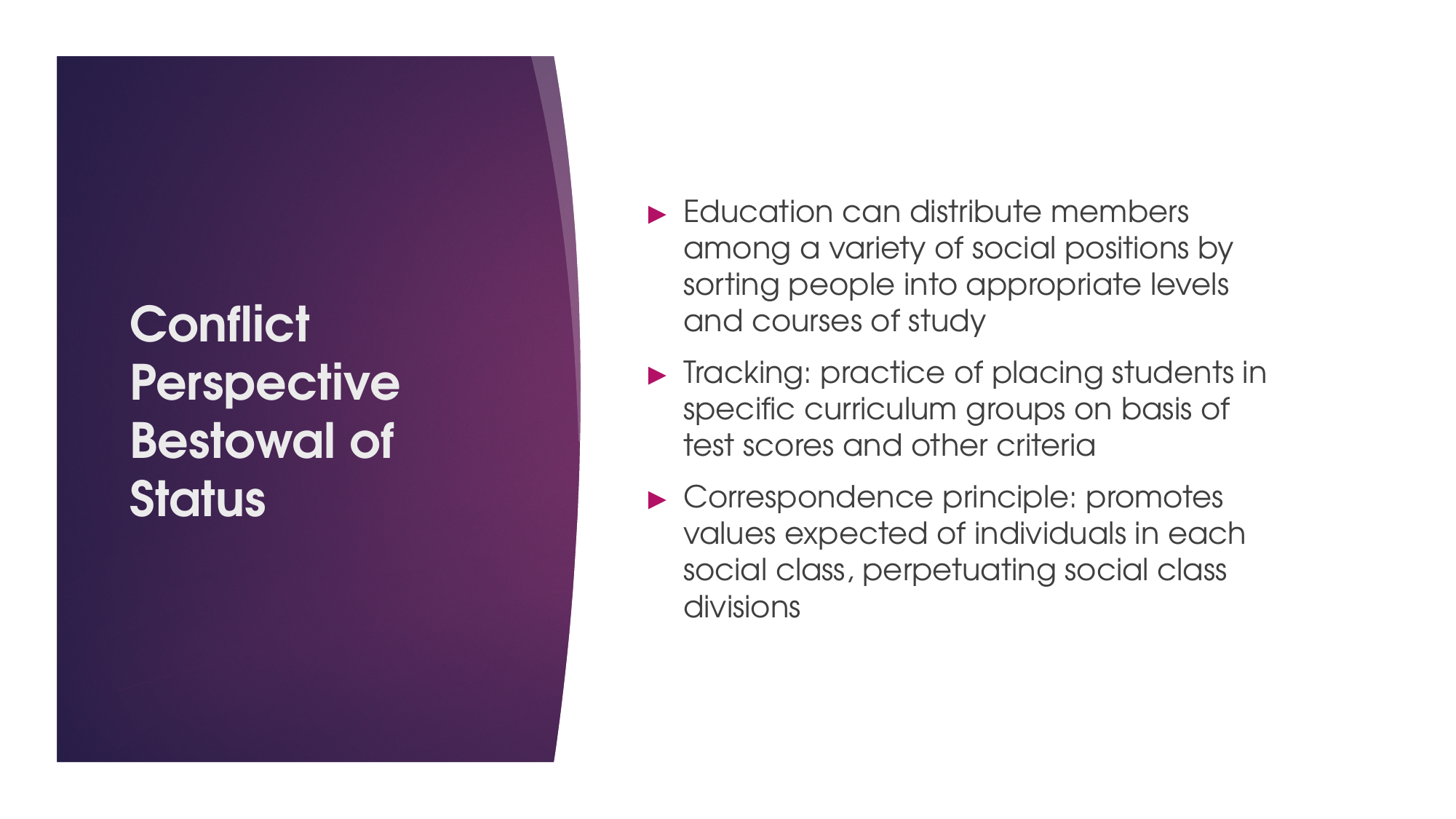

Education can distribute members among a variety of social positions by sorting people into appropriate levels and courses of study
Tracking: practice of placing students in specific curriculum groups on basis of test scores and other criteria
Correspondence principle: promotes values expected of individuals in each social class, perpetuating social class divisions
# Conflict Perspective Bestowal of Status